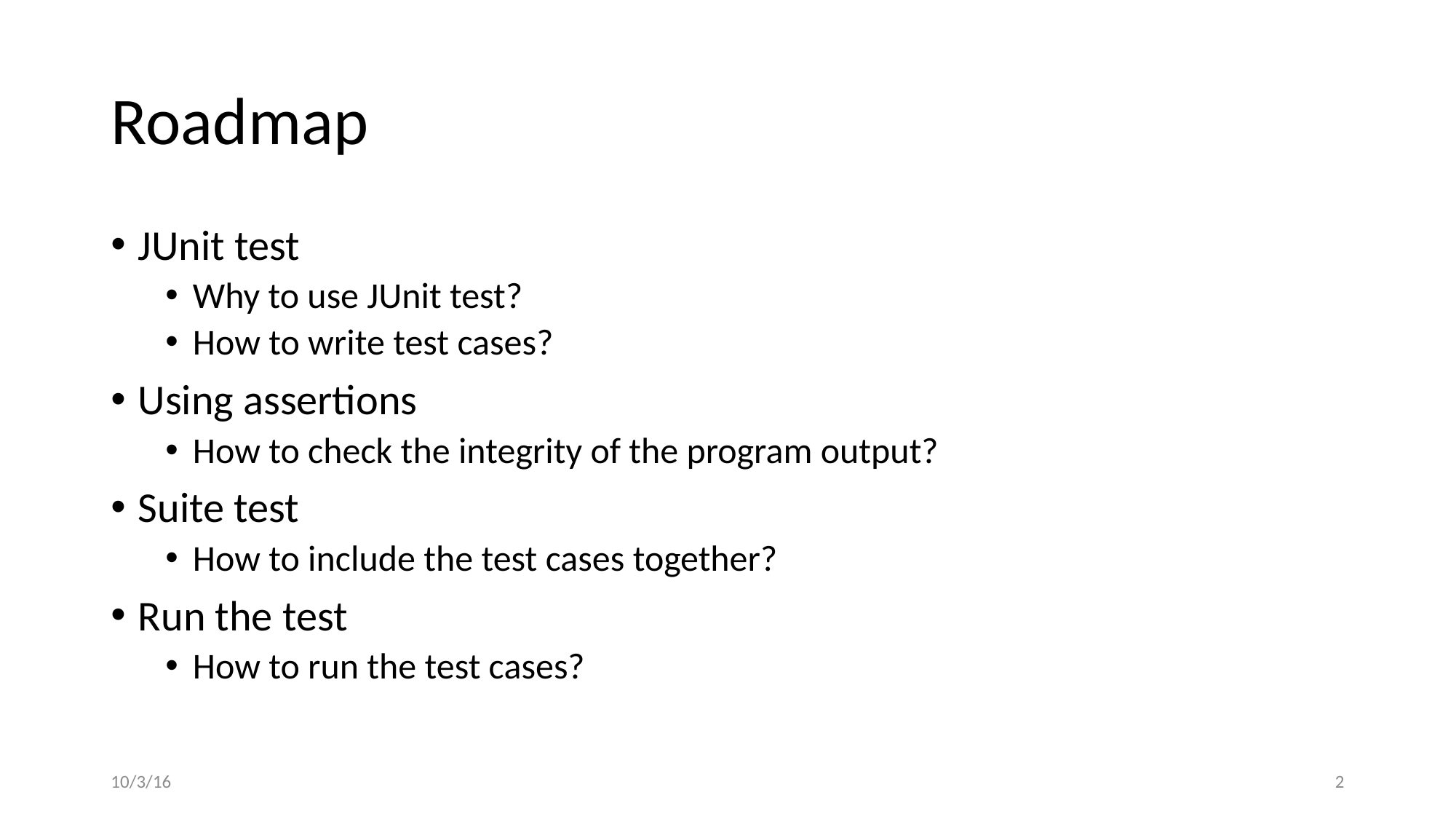

# Roadmap
JUnit test
Why to use JUnit test?
How to write test cases?
Using assertions
How to check the integrity of the program output?
Suite test
How to include the test cases together?
Run the test
How to run the test cases?

10/3/16
2